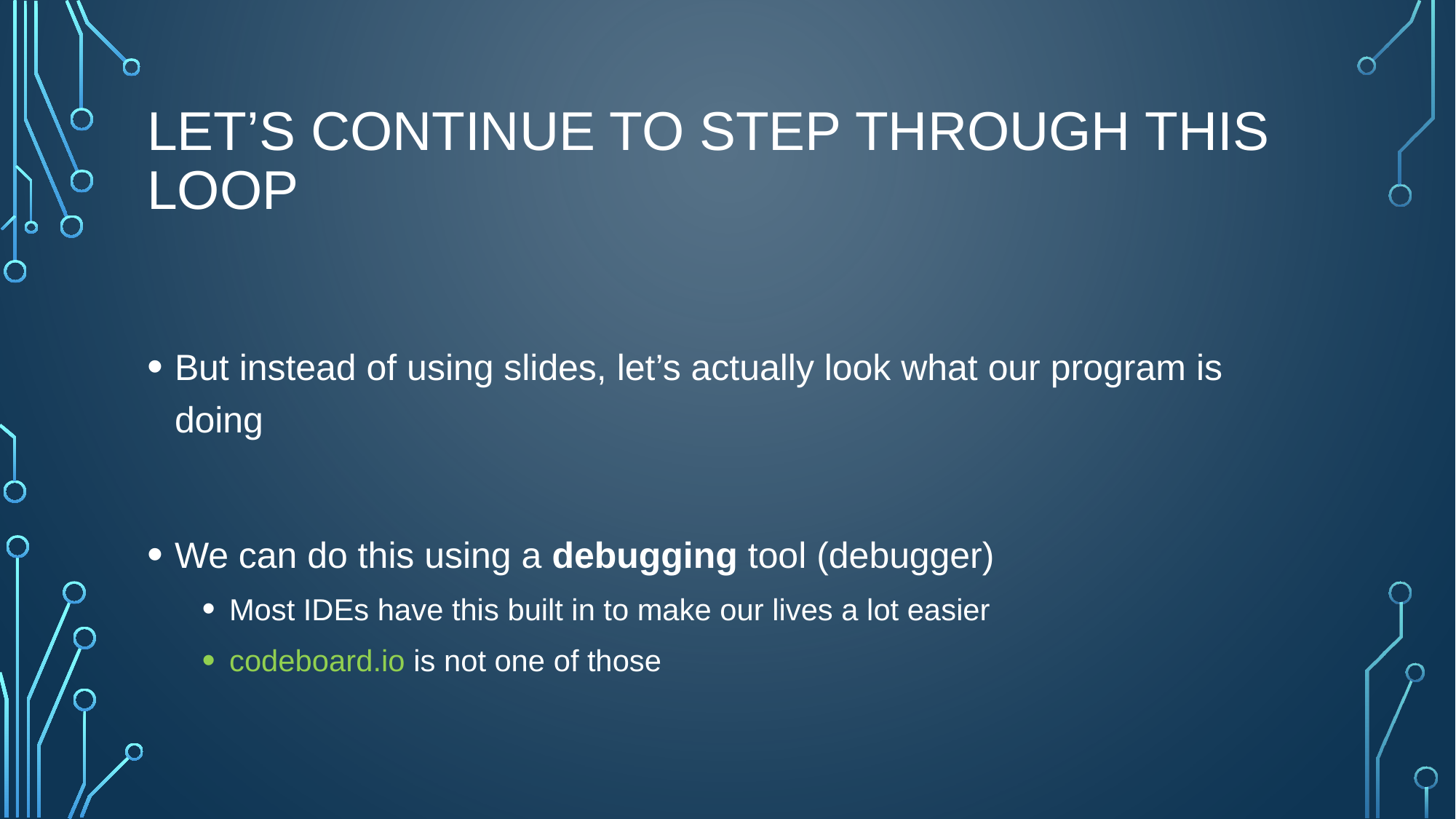

# Let’s continue to step through this loop
But instead of using slides, let’s actually look what our program is doing

We can do this using a debugging tool (debugger)
Most IDEs have this built in to make our lives a lot easier
codeboard.io is not one of those